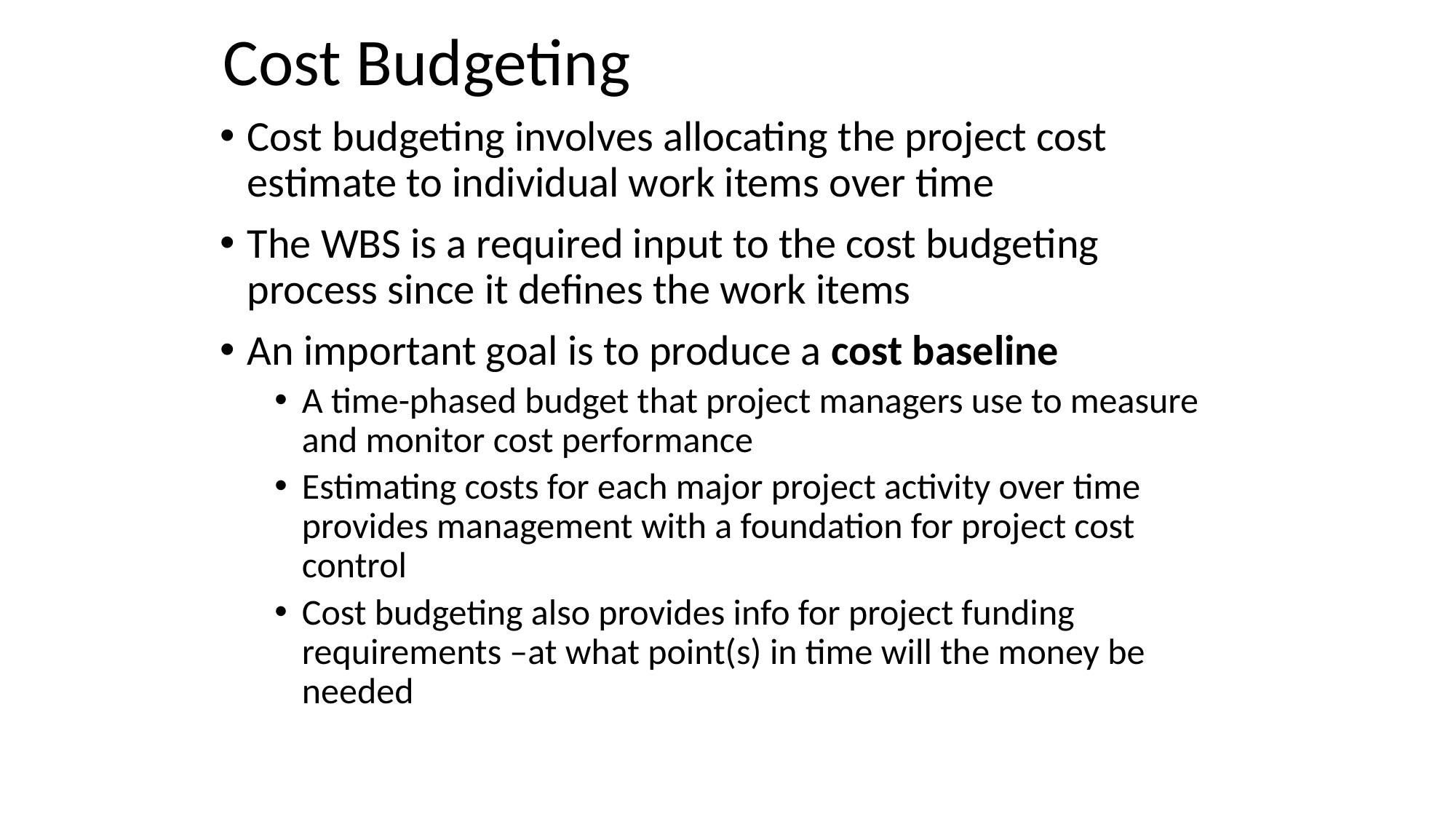

# Cost Budgeting
Cost budgeting involves allocating the project cost estimate to individual work items over time
The WBS is a required input to the cost budgeting process since it defines the work items
An important goal is to produce a cost baseline
A time-phased budget that project managers use to measure and monitor cost performance
Estimating costs for each major project activity over time provides management with a foundation for project cost control
Cost budgeting also provides info for project funding requirements –at what point(s) in time will the money be needed